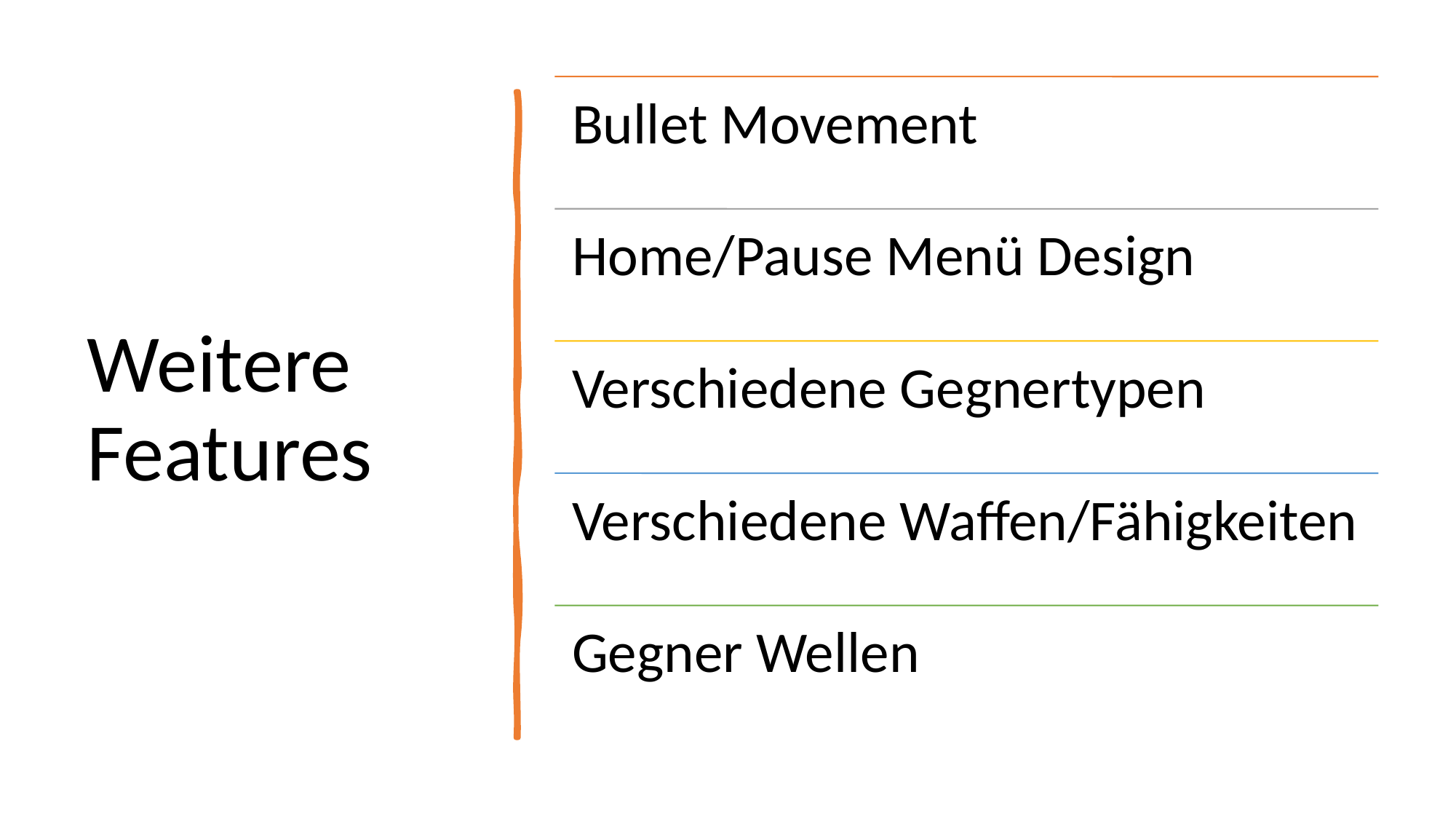

Bullet Movement
Home/Pause Menü Design
Verschiedene Gegnertypen
Verschiedene Waffen/Fähigkeiten
Gegner Wellen
# Weitere Features